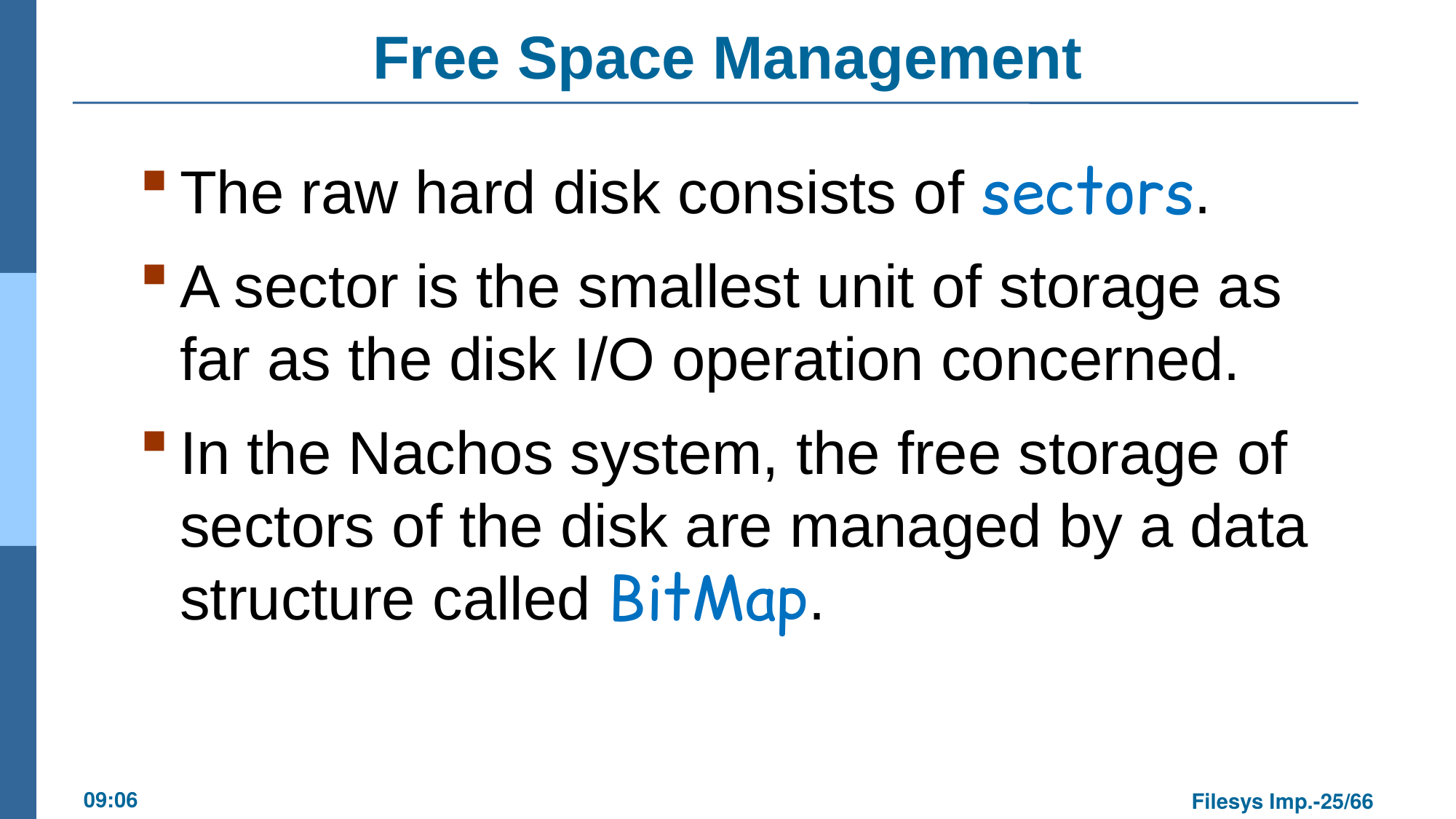

# Free Space Management
The raw hard disk consists of sectors.
A sector is the smallest unit of storage as far as the disk I/O operation concerned.
In the Nachos system, the free storage of sectors of the disk are managed by a data structure called BitMap.